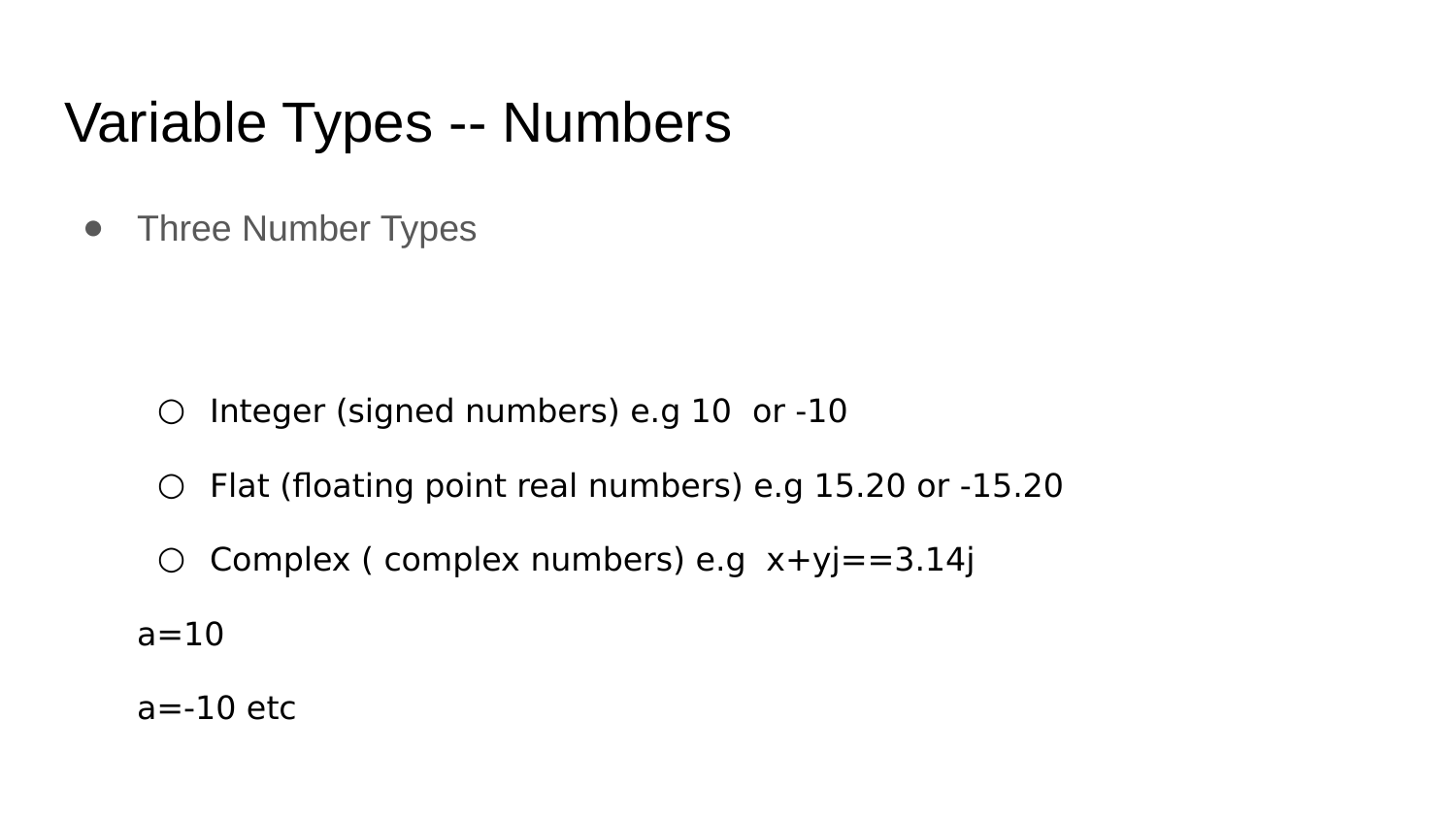

# Variable Types -- Numbers
Three Number Types

Integer (signed numbers) e.g 10  or -10
Flat (floating point real numbers) e.g 15.20 or -15.20
Complex ( complex numbers) e.g  x+yj==3.14j
a=10
a=-10 etc